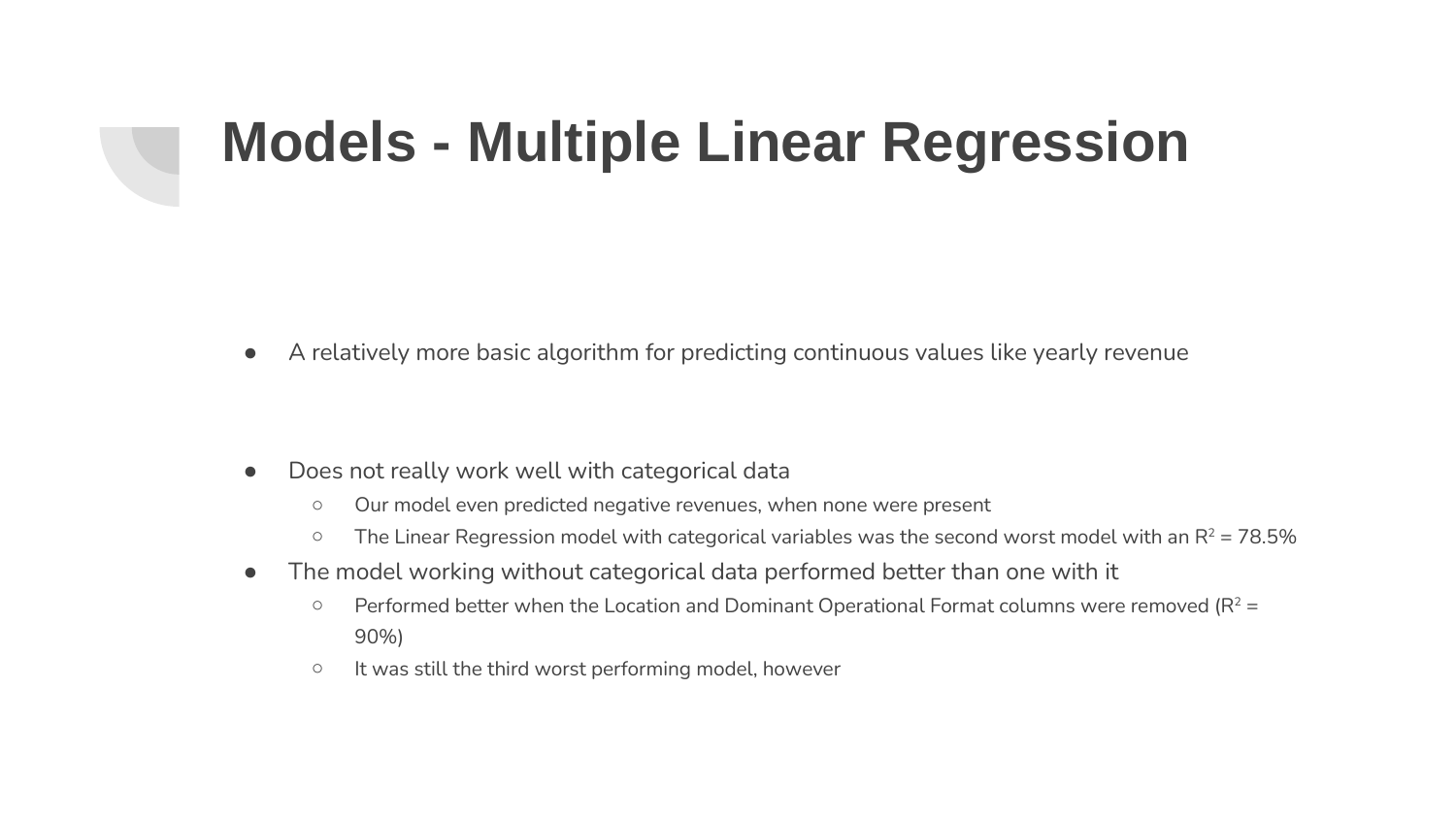

# Models - Multiple Linear Regression
A relatively more basic algorithm for predicting continuous values like yearly revenue

Does not really work well with categorical data
Our model even predicted negative revenues, when none were present
The Linear Regression model with categorical variables was the second worst model with an R2 = 78.5%
The model working without categorical data performed better than one with it
Performed better when the Location and Dominant Operational Format columns were removed (R2 = 90%)
It was still the third worst performing model, however